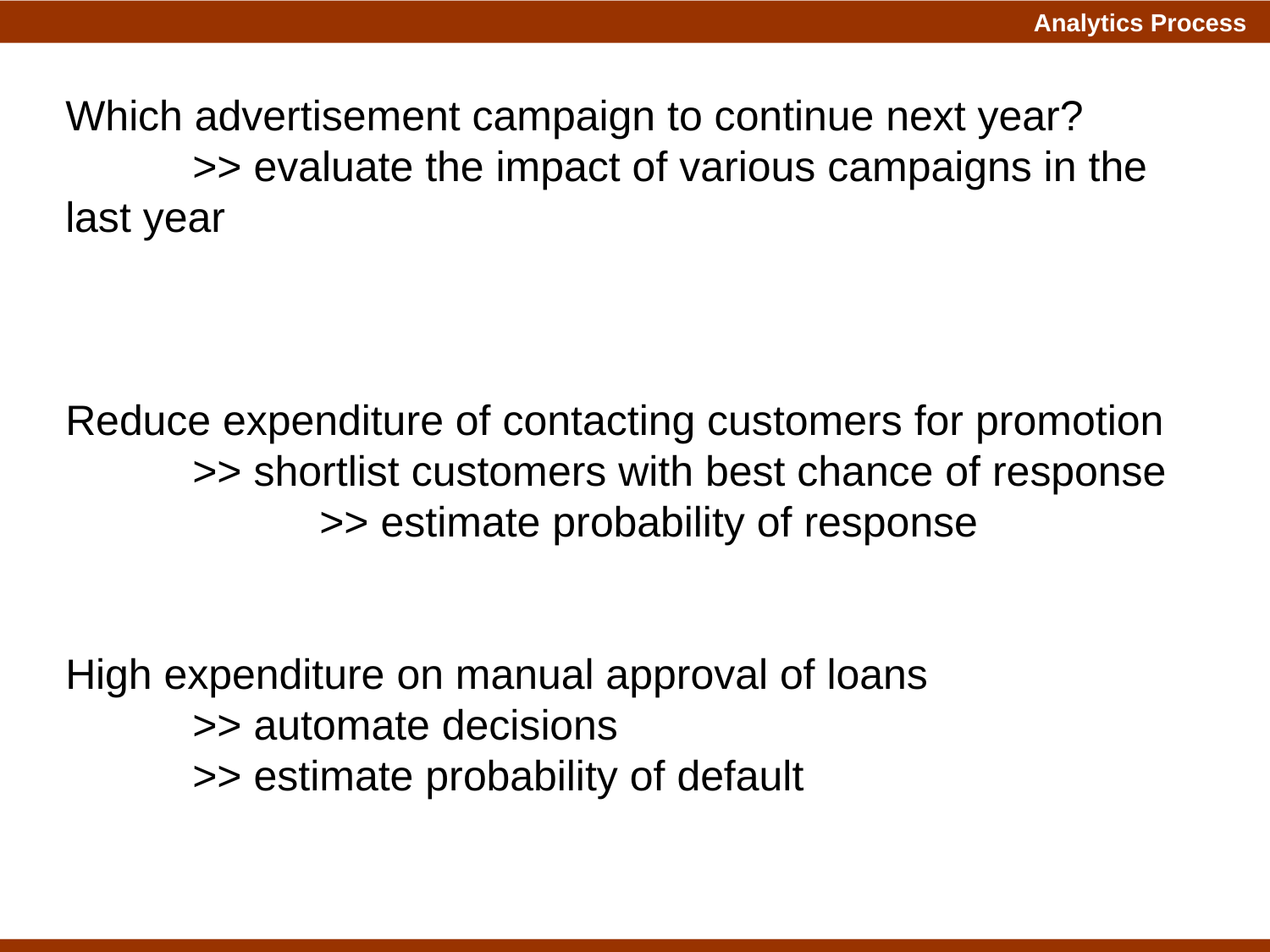

Which advertisement campaign to continue next year?
	>> evaluate the impact of various campaigns in the last year

Reduce expenditure of contacting customers for promotion
	>> shortlist customers with best chance of response 			>> estimate probability of response

High expenditure on manual approval of loans
	>> automate decisions
	>> estimate probability of default